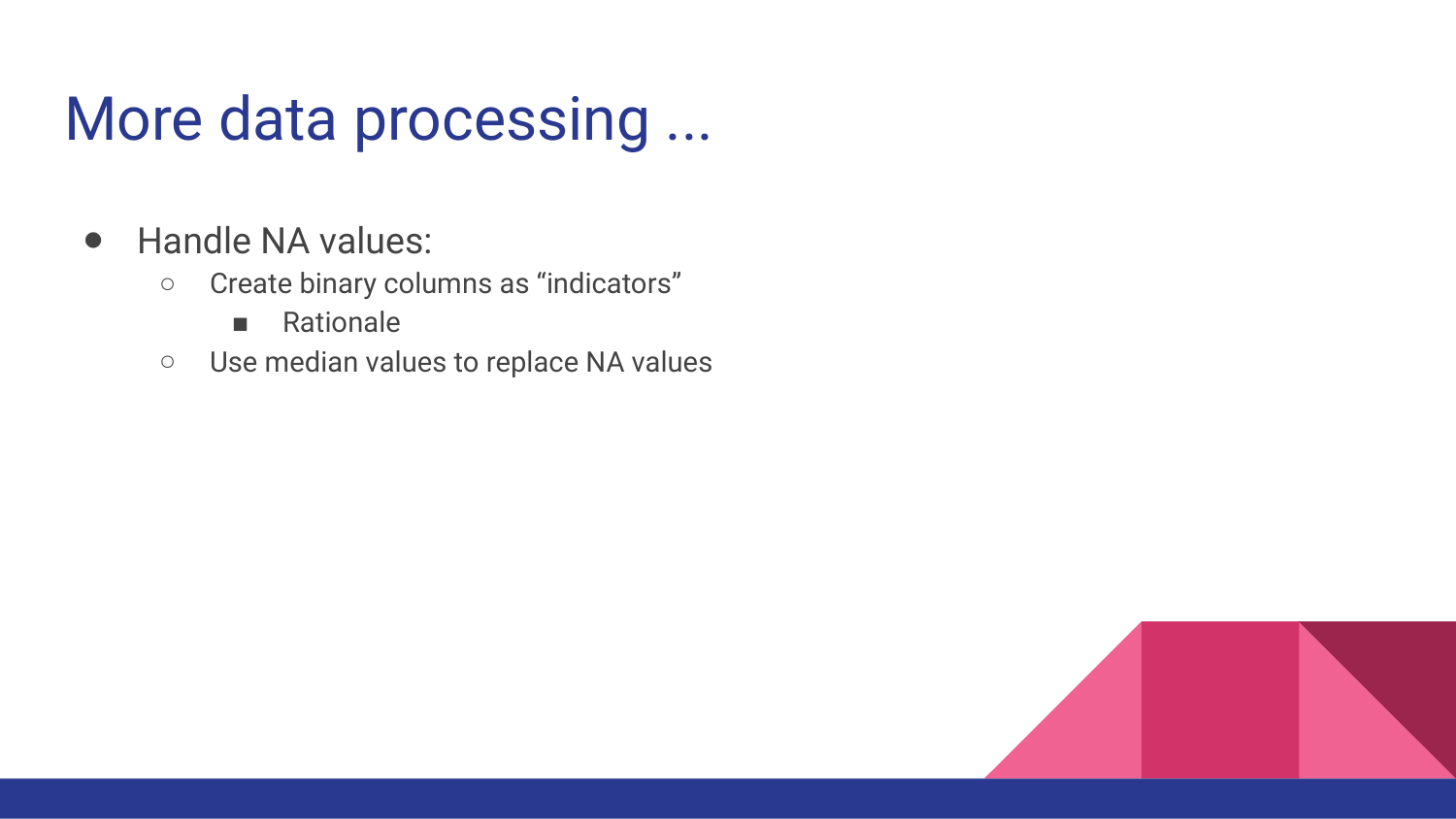

# More data processing ...
Handle NA values:
Create binary columns as “indicators”
Rationale
Use median values to replace NA values